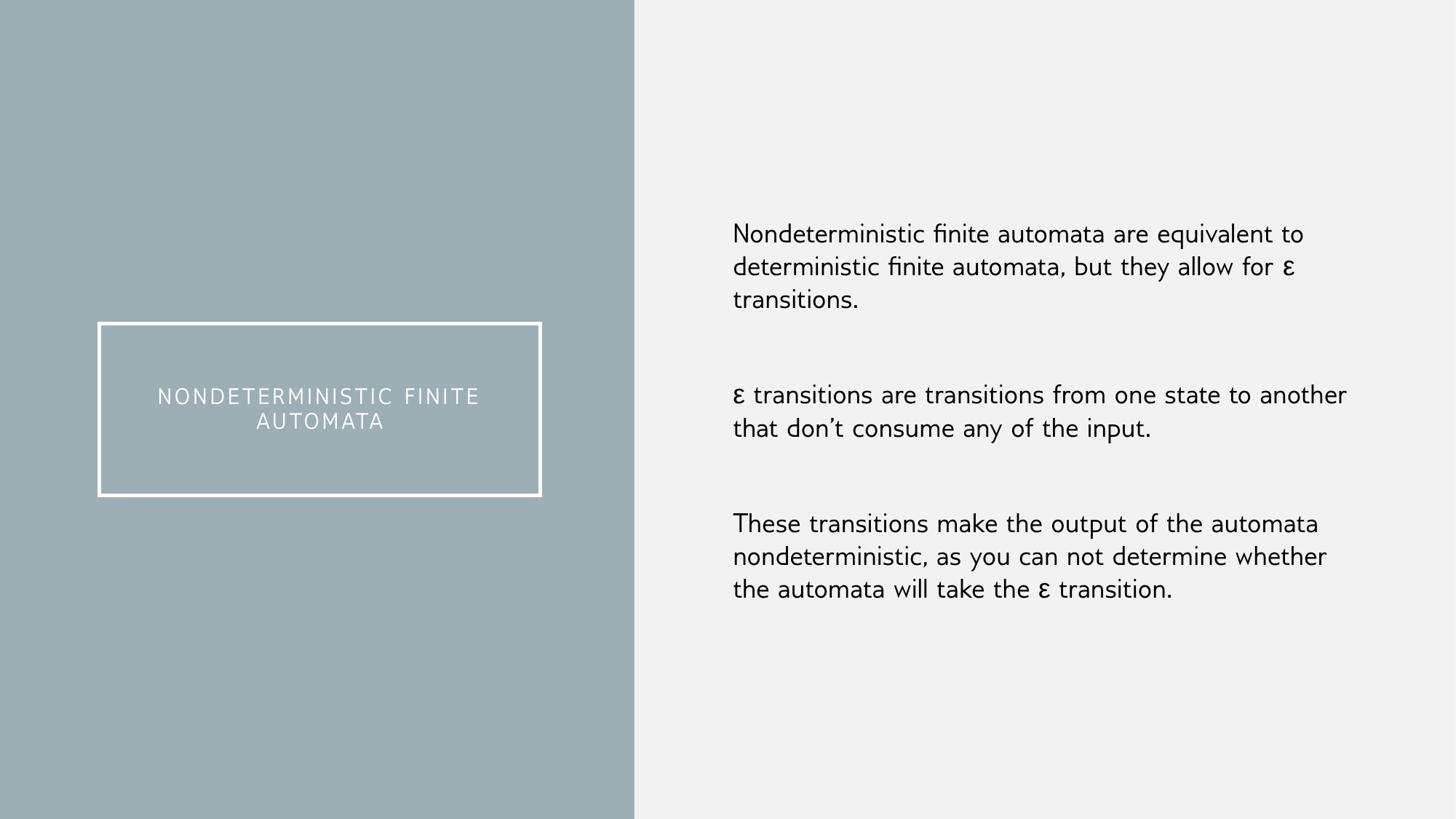

Nondeterministic finite automata are equivalent to deterministic finite automata, but they allow for ε transitions.

ε transitions are transitions from one state to another that don’t consume any of the input.

These transitions make the output of the automata nondeterministic, as you can not determine whether the automata will take the ε transition.
# Nondeterministic finite automata